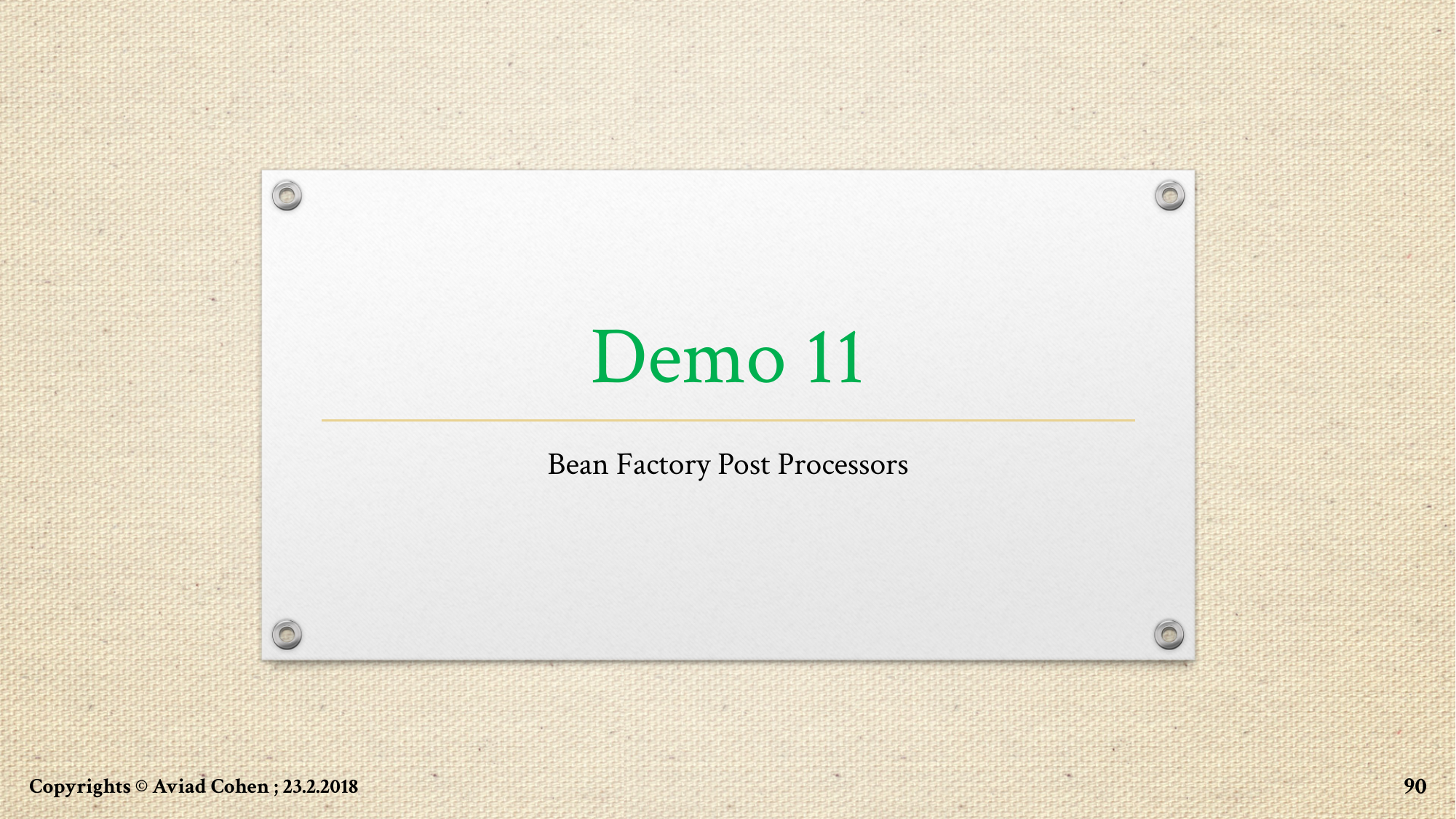

# Demo 11
Bean Factory Post Processors
Copyrights © Aviad Cohen ; 23.2.2018
90